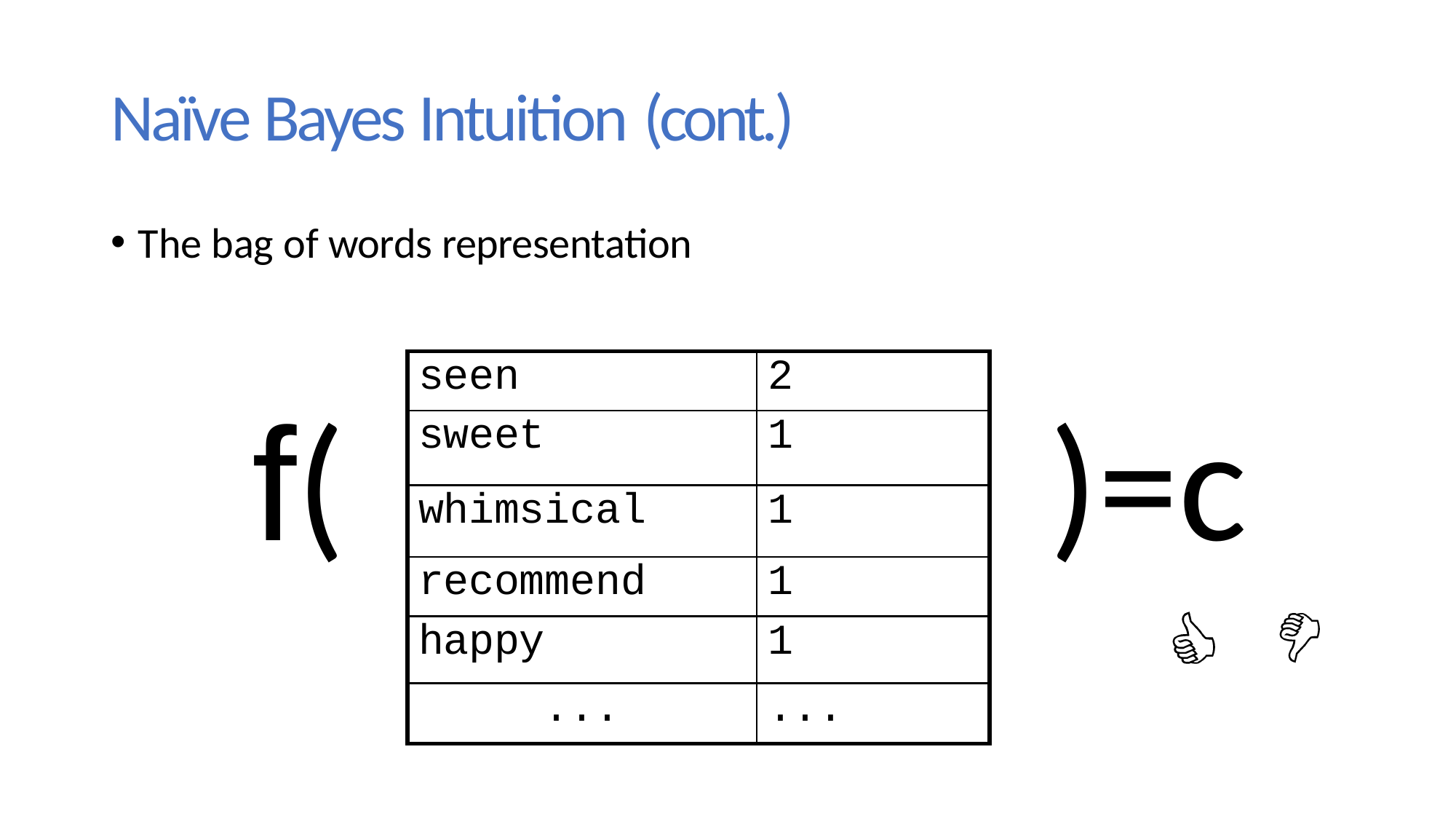

# Naïve Bayes Intuition (cont.)
The bag of words representation
| seen | 2 |
| --- | --- |
| sweet | 1 |
| whimsical | 1 |
| recommend | 1 |
| happy | 1 |
| ... | ... |
f(
)=c